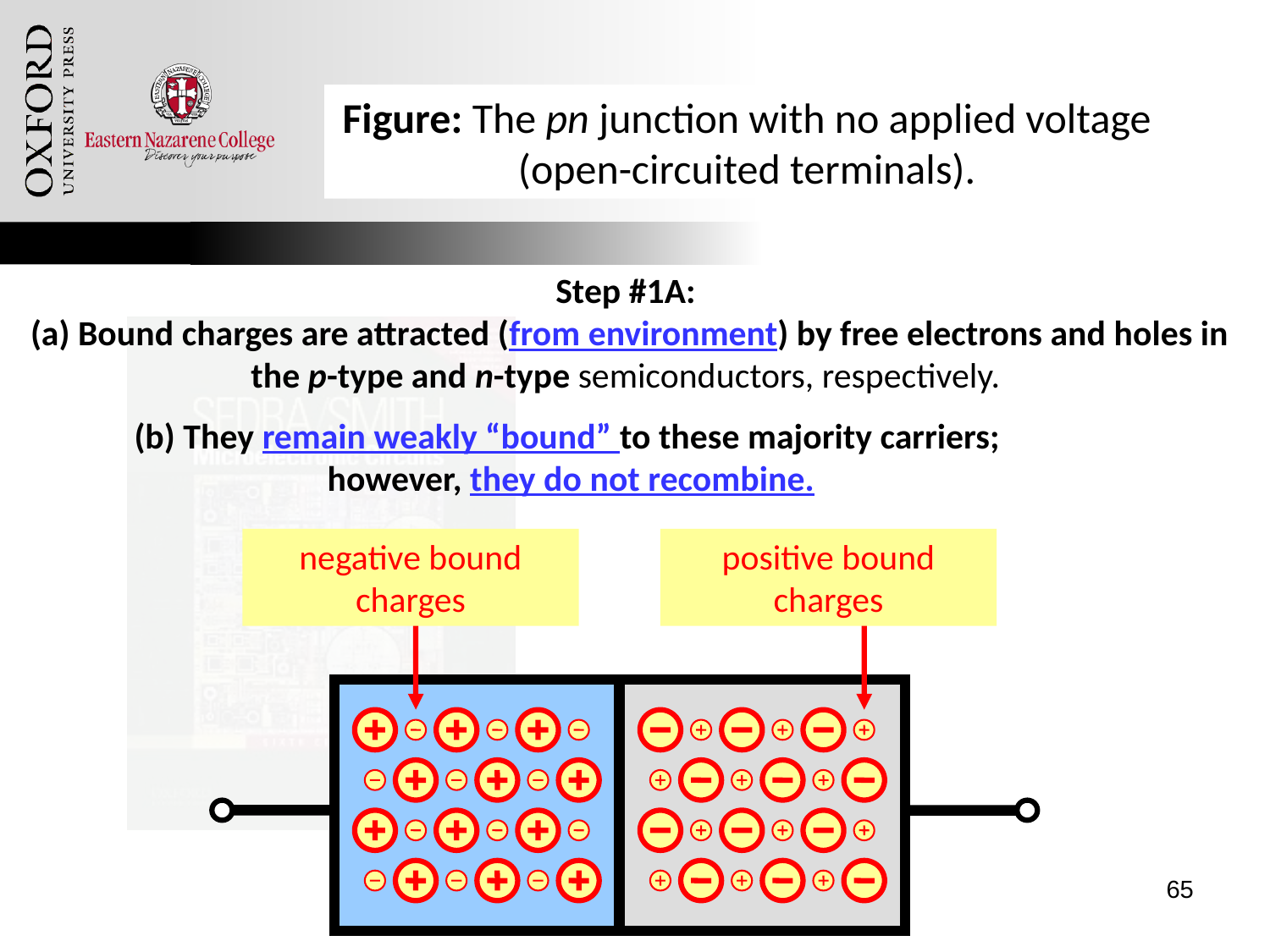

Figure: The pn junction with no applied voltage (open-circuited terminals).
# Step #1A: (a) Bound charges are attracted (from environment) by free electrons and holes in the p-type and n-type semiconductors, respectively.
(b) They remain weakly “bound” to these majority carriers;
however, they do not recombine.
negative bound charges
positive bound charges

65